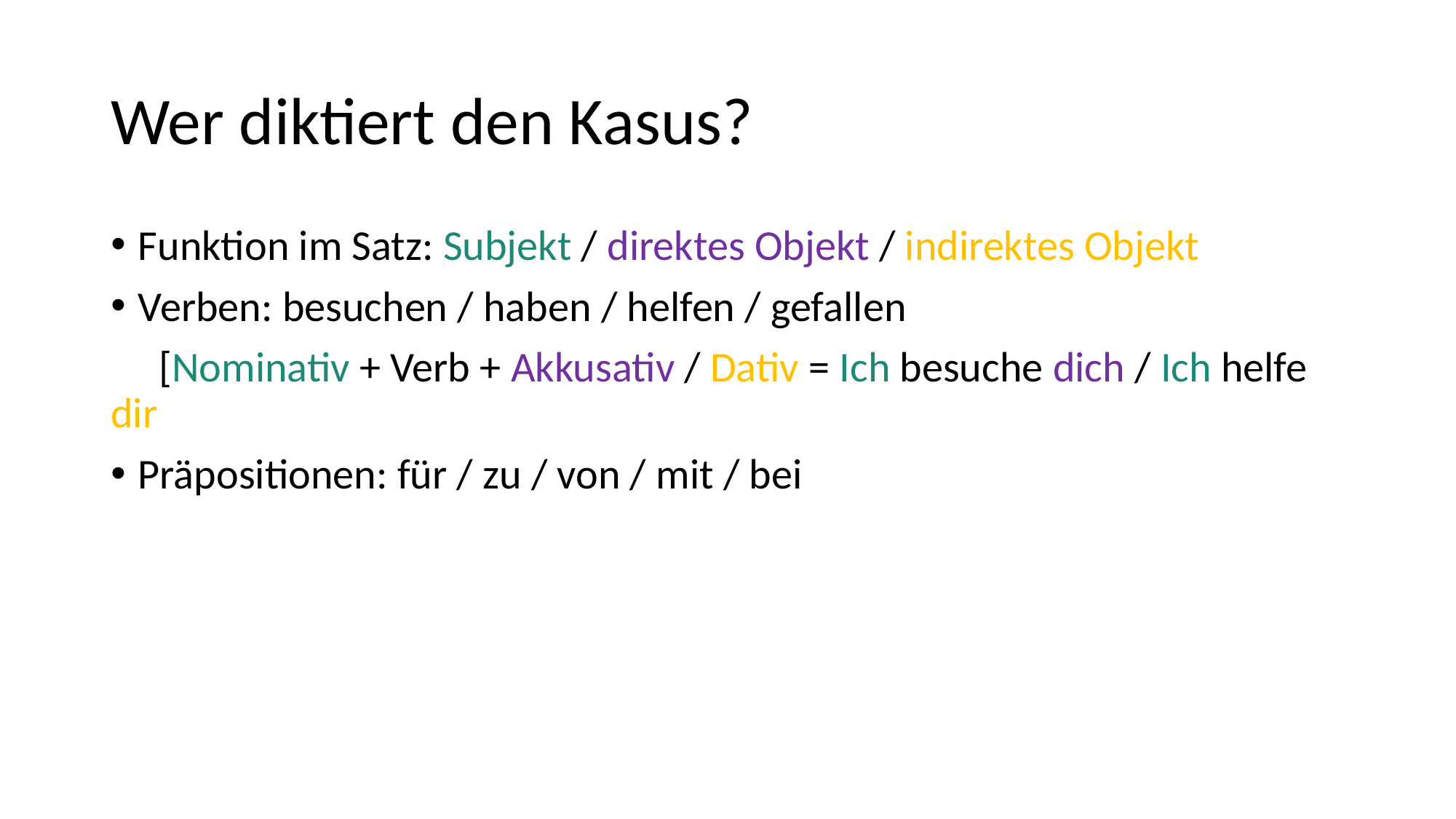

# Wer diktiert den Kasus?
Funktion im Satz: Subjekt / direktes Objekt / indirektes Objekt
Verben: besuchen / haben / helfen / gefallen
     [Nominativ + Verb + Akkusativ / Dativ = Ich besuche dich / Ich helfe dir
Präpositionen: für / zu / von / mit / bei